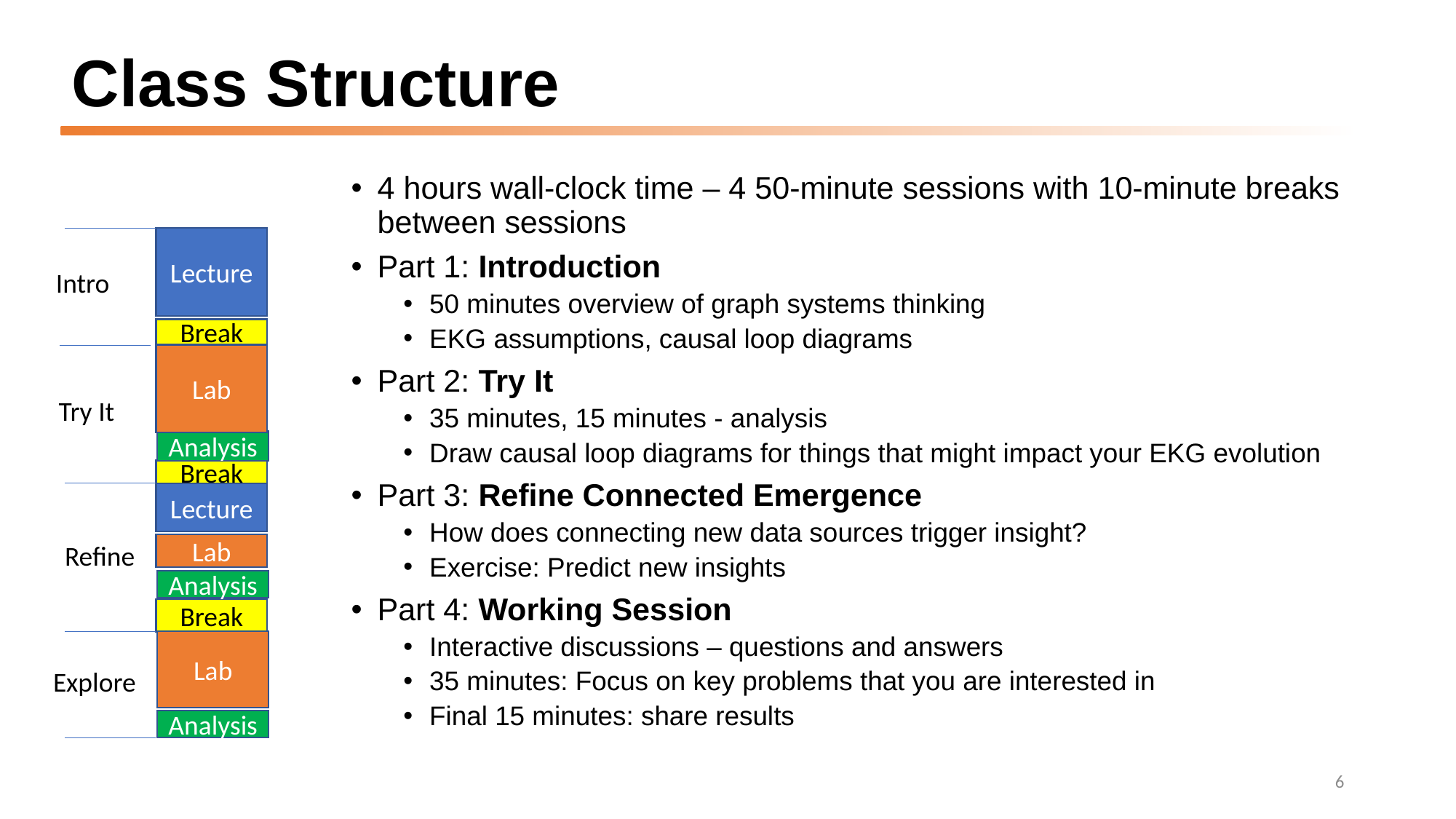

# Class Structure
4 hours wall-clock time – 4 50-minute sessions with 10-minute breaks between sessions
Part 1: Introduction
50 minutes overview of graph systems thinking
EKG assumptions, causal loop diagrams
Part 2: Try It
35 minutes, 15 minutes - analysis
Draw causal loop diagrams for things that might impact your EKG evolution
Part 3: Refine Connected Emergence
How does connecting new data sources trigger insight?
Exercise: Predict new insights
Part 4: Working Session
Interactive discussions – questions and answers
35 minutes: Focus on key problems that you are interested in
Final 15 minutes: share results
Lecture
Intro
Break
Lab
Try It
Analysis
Break
Lecture
Refine
Lab
Analysis
Break
Lab
Explore
Analysis
6